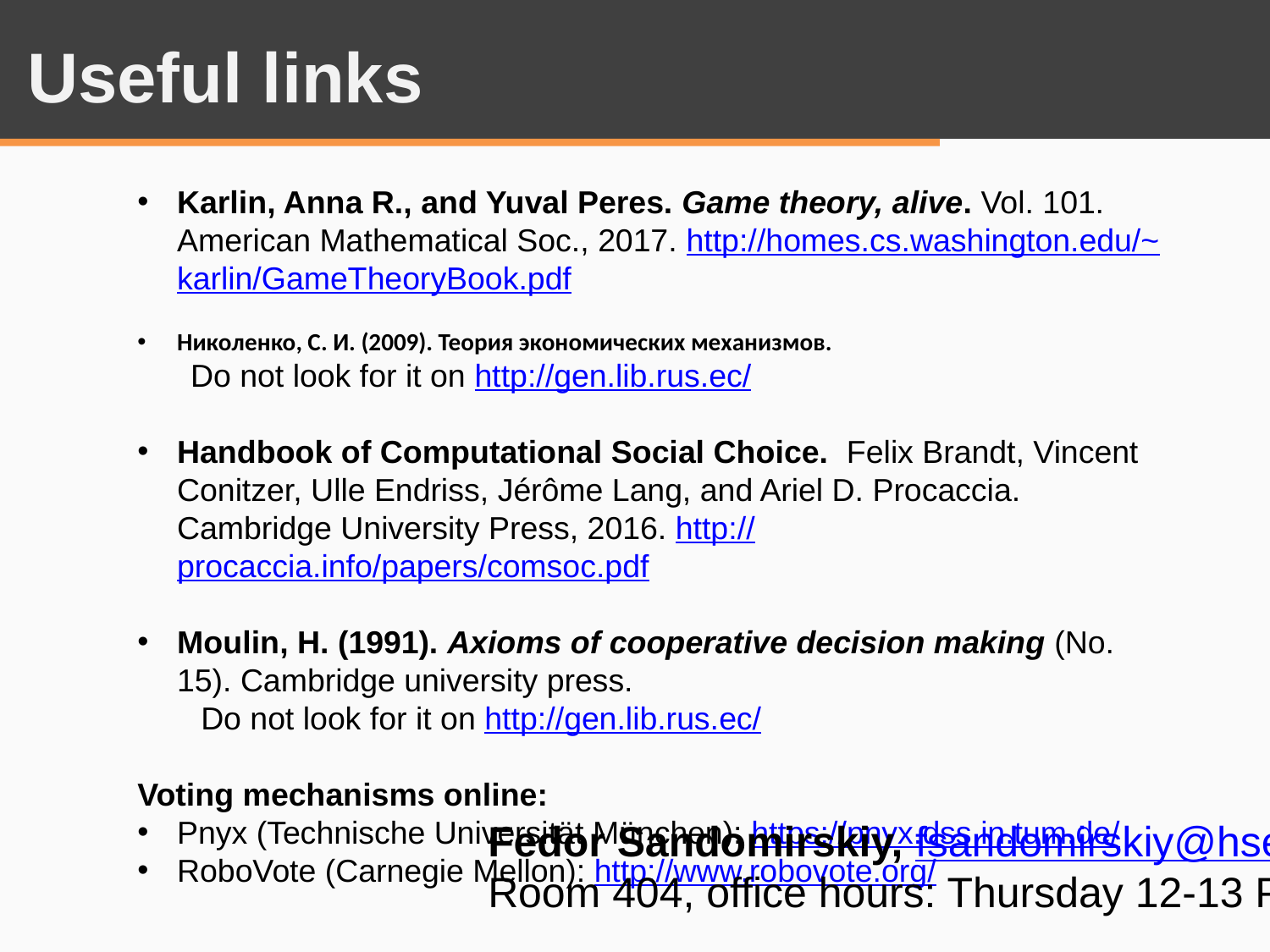

Useful links
Karlin, Anna R., and Yuval Peres. Game theory, alive. Vol. 101. American Mathematical Soc., 2017. http://homes.cs.washington.edu/~karlin/GameTheoryBook.pdf

Николенко, С. И. (2009). Теория экономических механизмов.
      Do not look for it on http://gen.lib.rus.ec/

Handbook of Computational Social Choice.  Felix Brandt, Vincent Conitzer, Ulle Endriss, Jérôme Lang, and Ariel D. Procaccia. Cambridge University Press, 2016. http://procaccia.info/papers/comsoc.pdf

Moulin, H. (1991). Axioms of cooperative decision making (No. 15). Cambridge university press.
Do not look for it on http://gen.lib.rus.ec/

Voting mechanisms online:
Pnyx (Technische Universität München): https://pnyx.dss.in.tum.de/
RoboVote (Carnegie Mellon): http://www.robovote.org/

Fedor Sandomirskiy, fsandomirskiy@hse.ru
Room 404, office hours: Thursday 12-13 PM